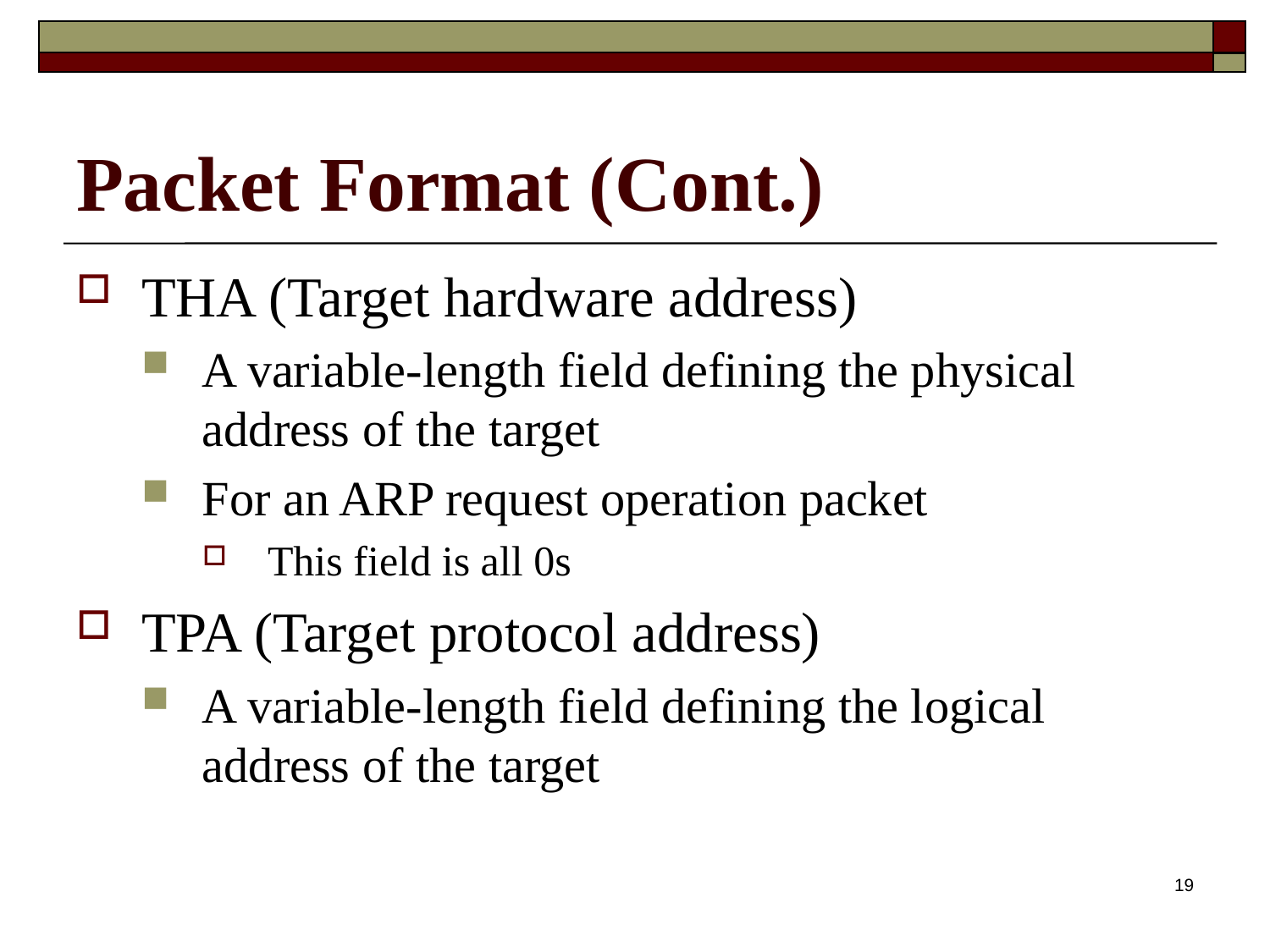

# Packet Format (Cont.)
THA (Target hardware address)
A variable-length field defining the physical address of the target
For an ARP request operation packet
This field is all 0s
TPA (Target protocol address)
A variable-length field defining the logical address of the target
19